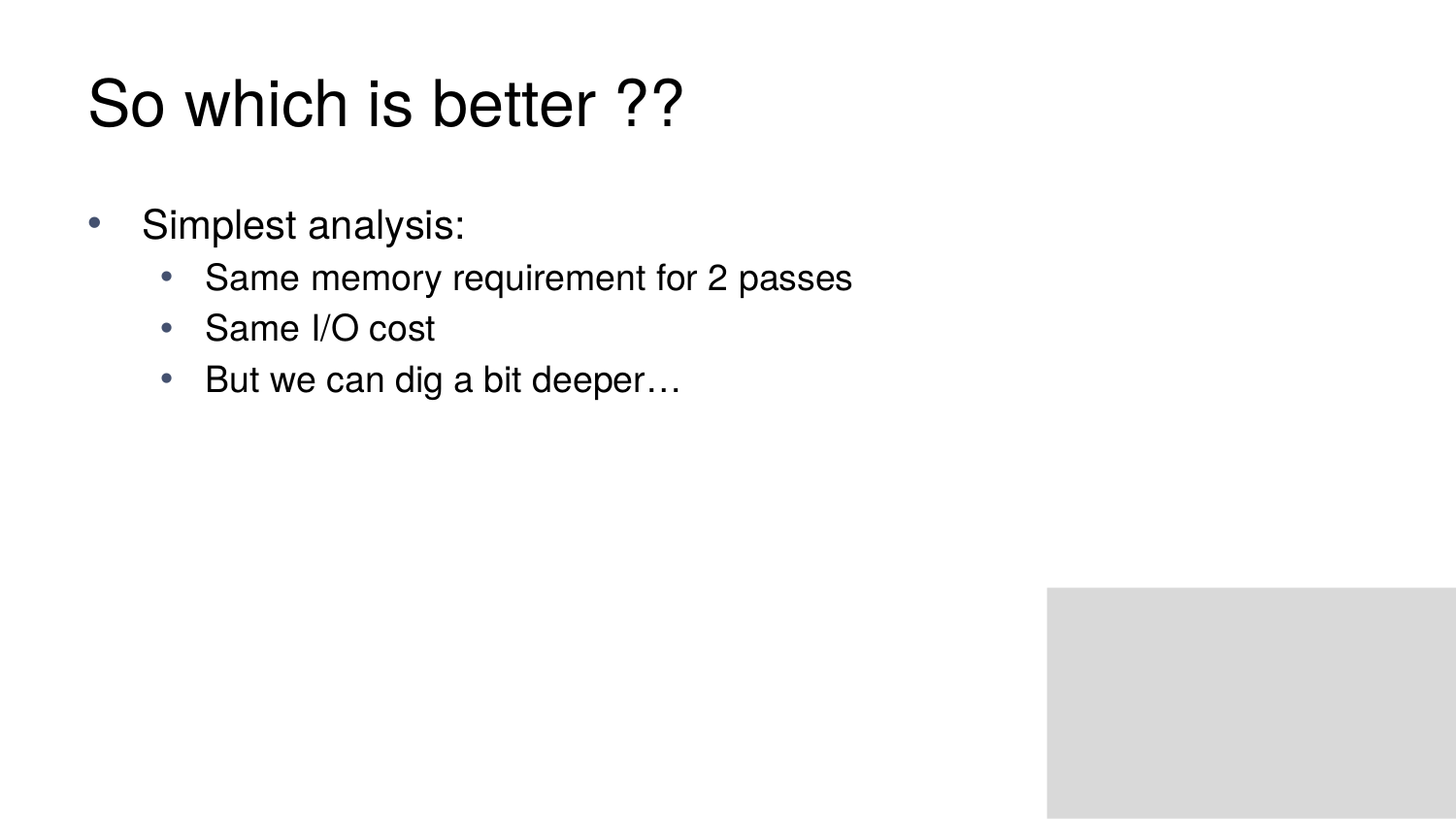

# So which is better ??
Simplest analysis:
Same memory requirement for 2 passes
Same I/O cost
But we can dig a bit deeper…